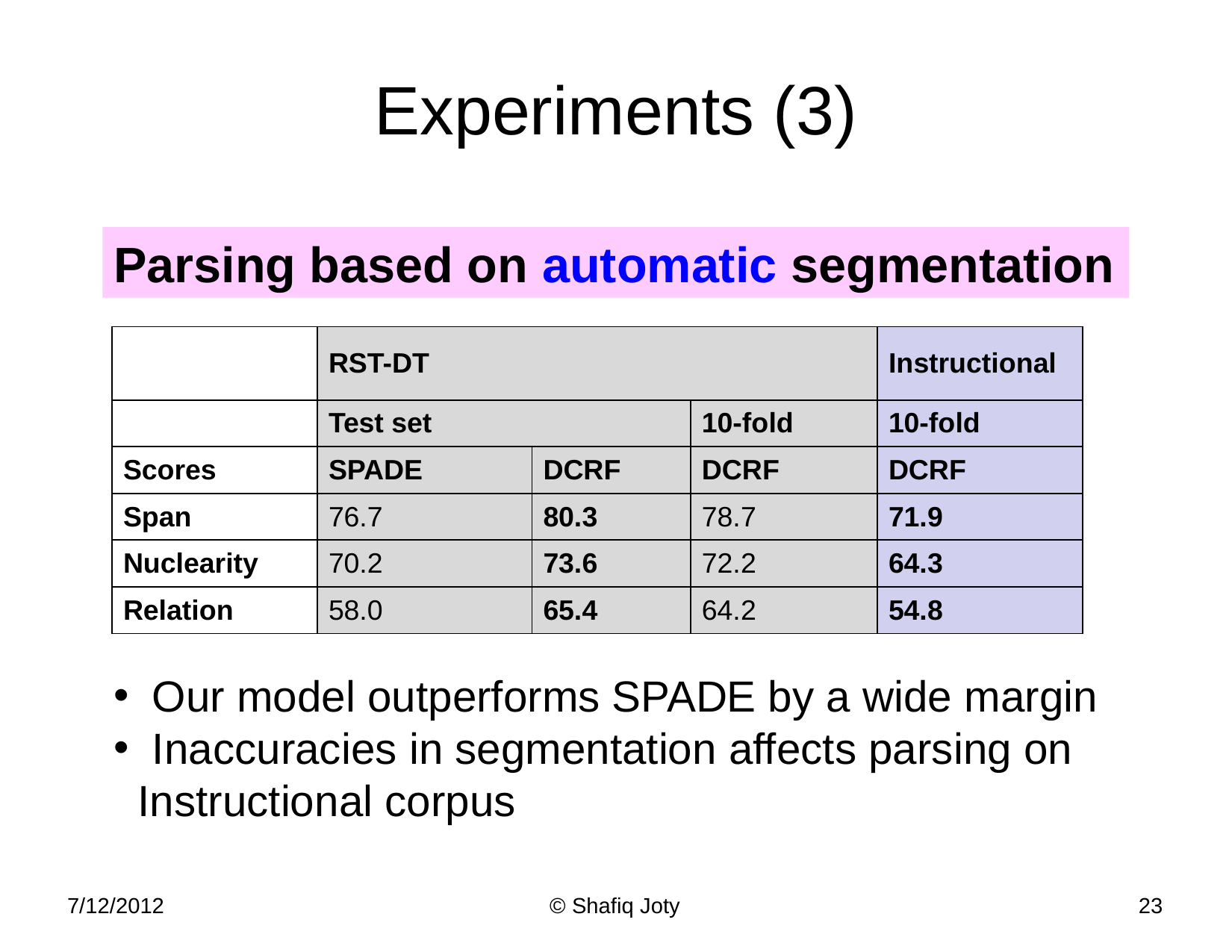

# Experiments (3)
Parsing based on automatic segmentation
|  | RST-DT |  |  | Instructional |
| --- | --- | --- | --- | --- |
|  | Test set |  | 10-fold | 10-fold |
| Scores | SPADE | DCRF | DCRF | DCRF |
| Span | 76.7 | 80.3 | 78.7 | 71.9 |
| Nuclearity | 70.2 | 73.6 | 72.2 | 64.3 |
| Relation | 58.0 | 65.4 | 64.2 | 54.8 |
 Our model outperforms SPADE by a wide margin
 Inaccuracies in segmentation affects parsing on
  Instructional corpus
7/12/2012
© Shafiq Joty
23